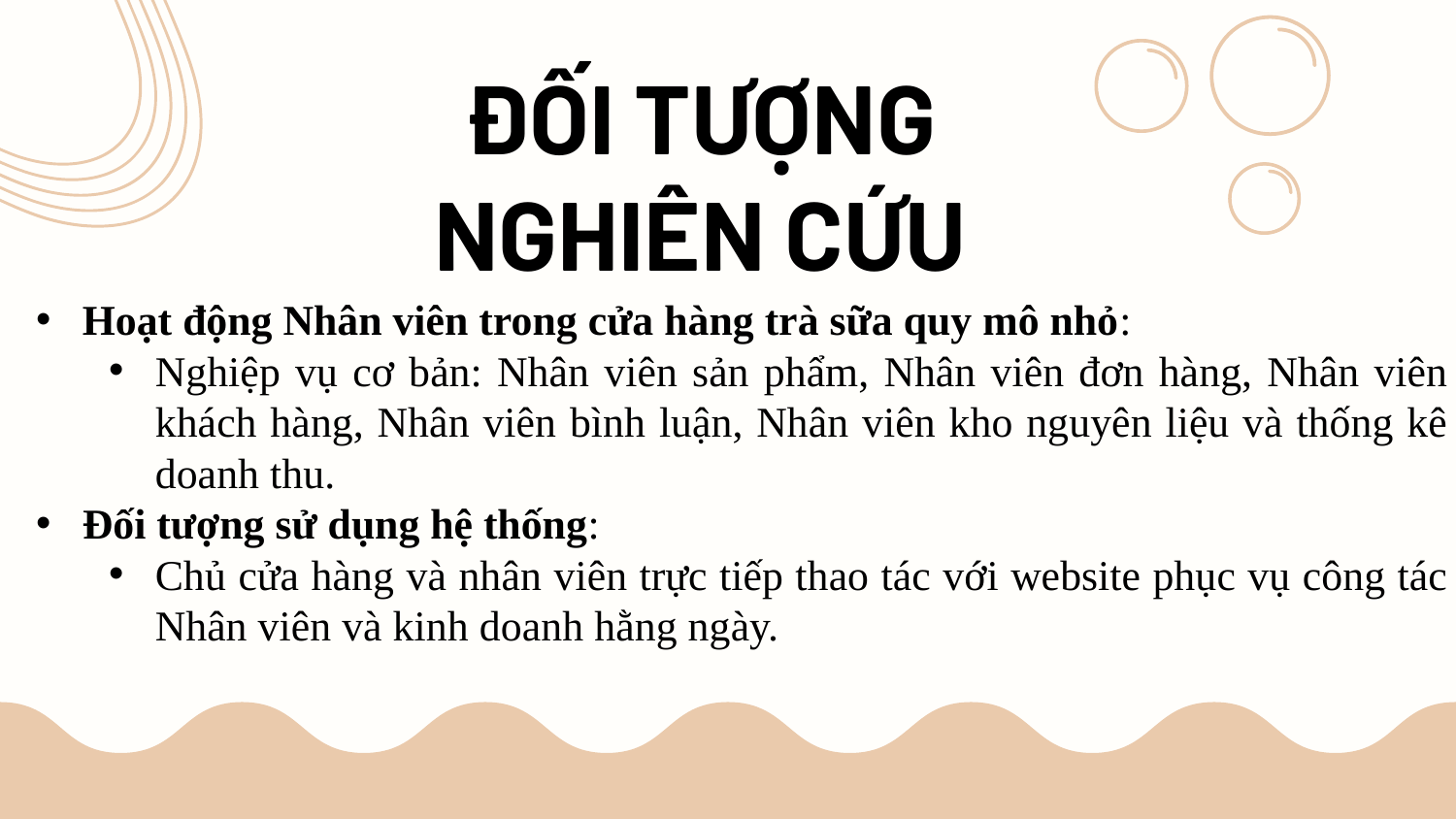

# ĐỐI TƯỢNG NGHIÊN CỨU
Hoạt động Nhân viên trong cửa hàng trà sữa quy mô nhỏ:
Nghiệp vụ cơ bản: Nhân viên sản phẩm, Nhân viên đơn hàng, Nhân viên khách hàng, Nhân viên bình luận, Nhân viên kho nguyên liệu và thống kê doanh thu.
Đối tượng sử dụng hệ thống:
Chủ cửa hàng và nhân viên trực tiếp thao tác với website phục vụ công tác Nhân viên và kinh doanh hằng ngày.